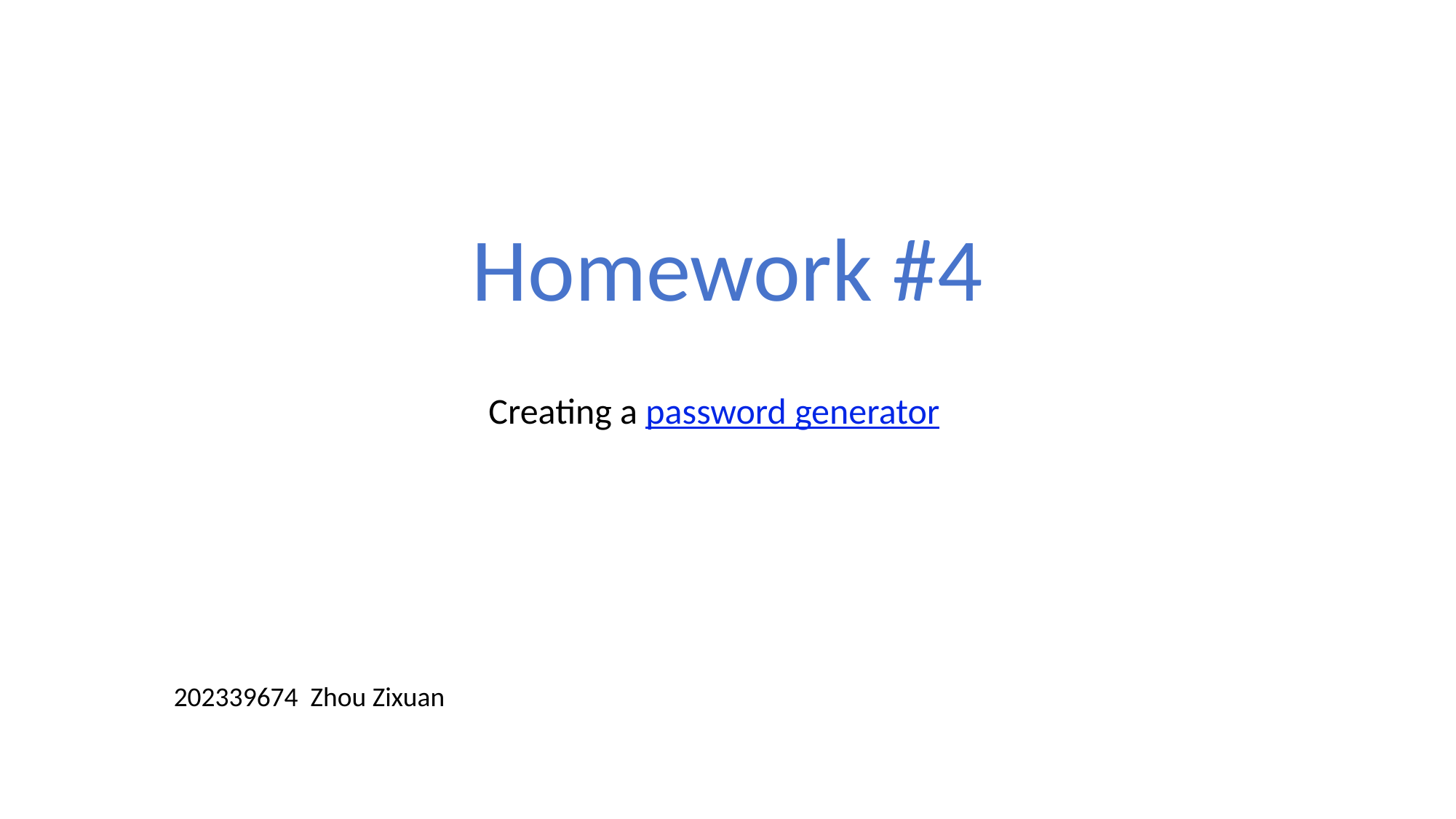

# Homework #4
Creating a password generator
202339674  Zhou Zixuan